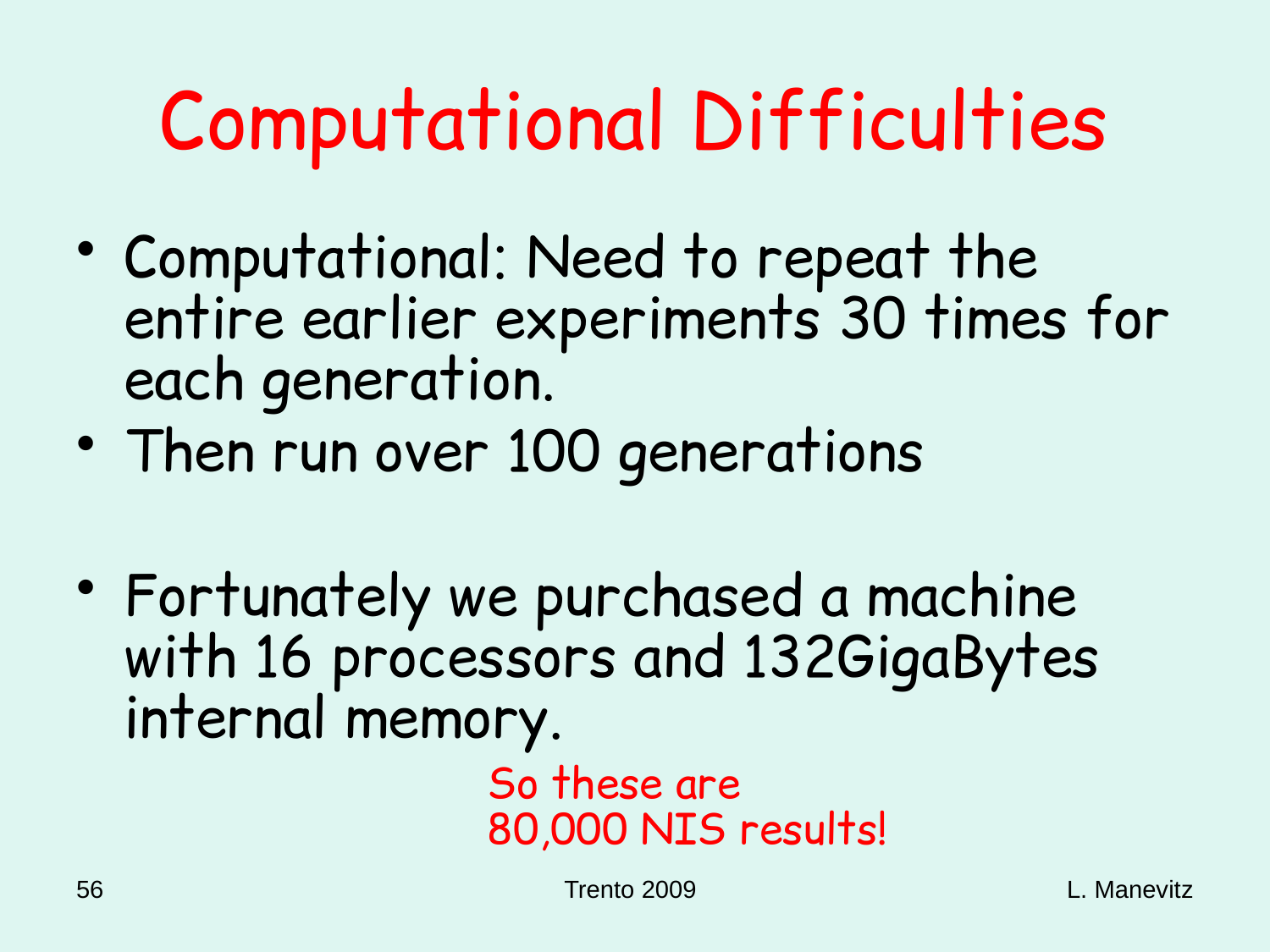

# Computational Difficulties
Computational: Need to repeat the entire earlier experiments 30 times for each generation.
Then run over 100 generations

Fortunately we purchased a machine with 16 processors and 132GigaBytes internal memory.
So these are 80,000 NIS results!
56
Trento 2009
L. Manevitz